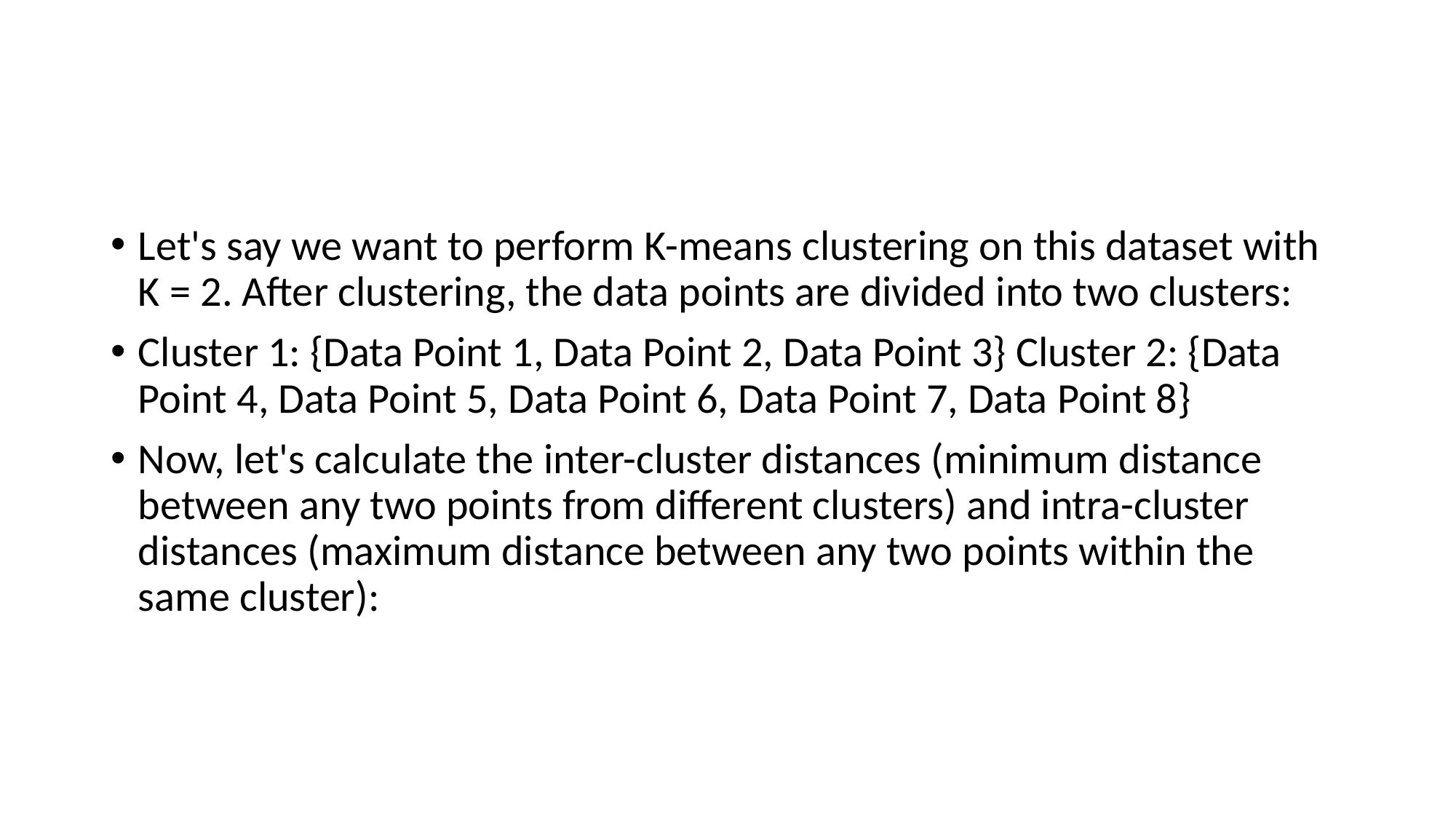

Let's say we want to perform K-means clustering on this dataset with K = 2. After clustering, the data points are divided into two clusters:
Cluster 1: {Data Point 1, Data Point 2, Data Point 3} Cluster 2: {Data Point 4, Data Point 5, Data Point 6, Data Point 7, Data Point 8}
Now, let's calculate the inter-cluster distances (minimum distance between any two points from different clusters) and intra-cluster distances (maximum distance between any two points within the same cluster):